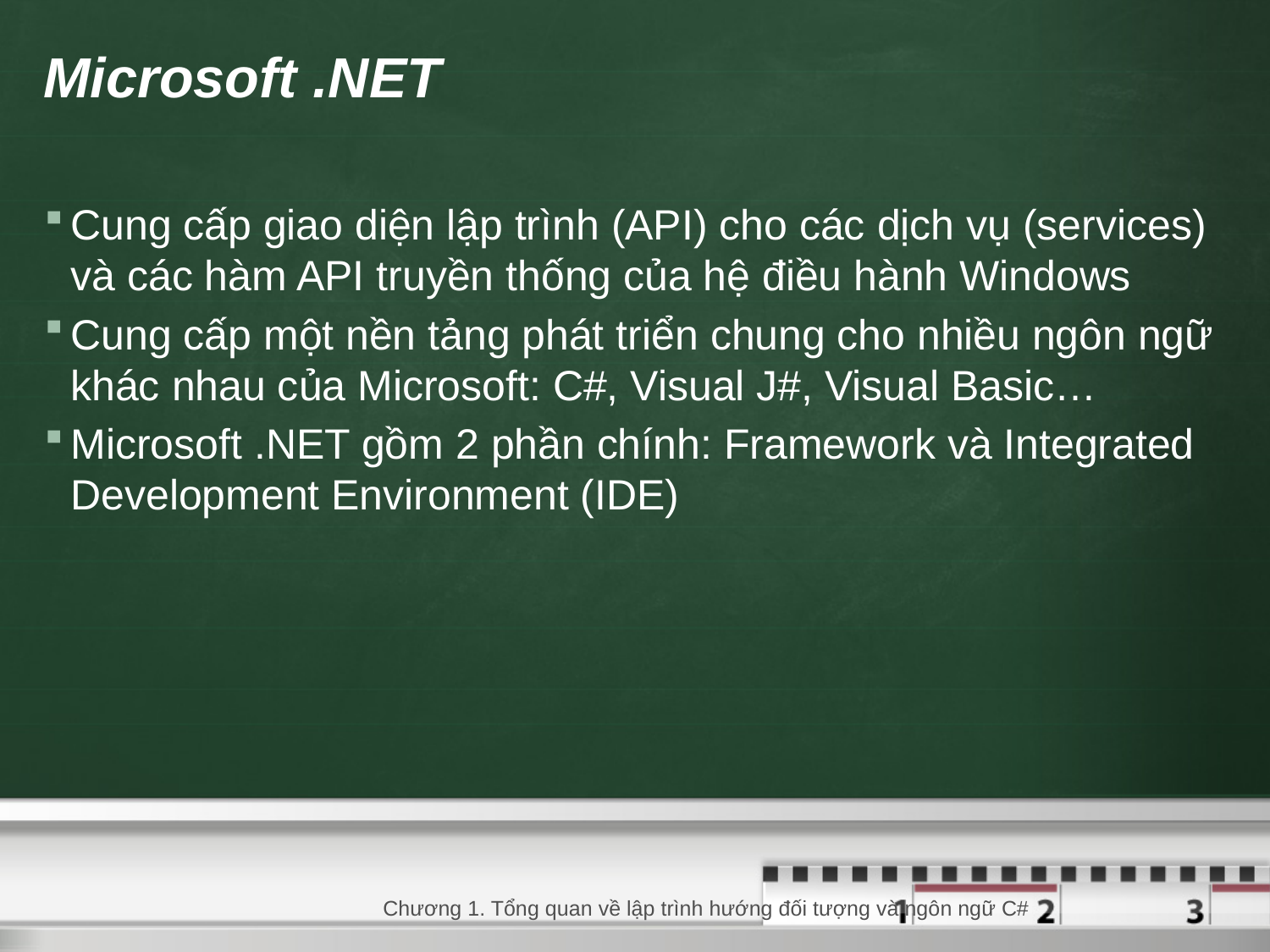

# Microsoft .NET
Cung cấp giao diện lập trình (API) cho các dịch vụ (services) và các hàm API truyền thống của hệ điều hành Windows
Cung cấp một nền tảng phát triển chung cho nhiều ngôn ngữ khác nhau của Microsoft: C#, Visual J#, Visual Basic…
Microsoft .NET gồm 2 phần chính: Framework và Integrated Development Environment (IDE)
23/08/2020
Chương 1. Tổng quan về lập trình hướng đối tượng và ngôn ngữ C#